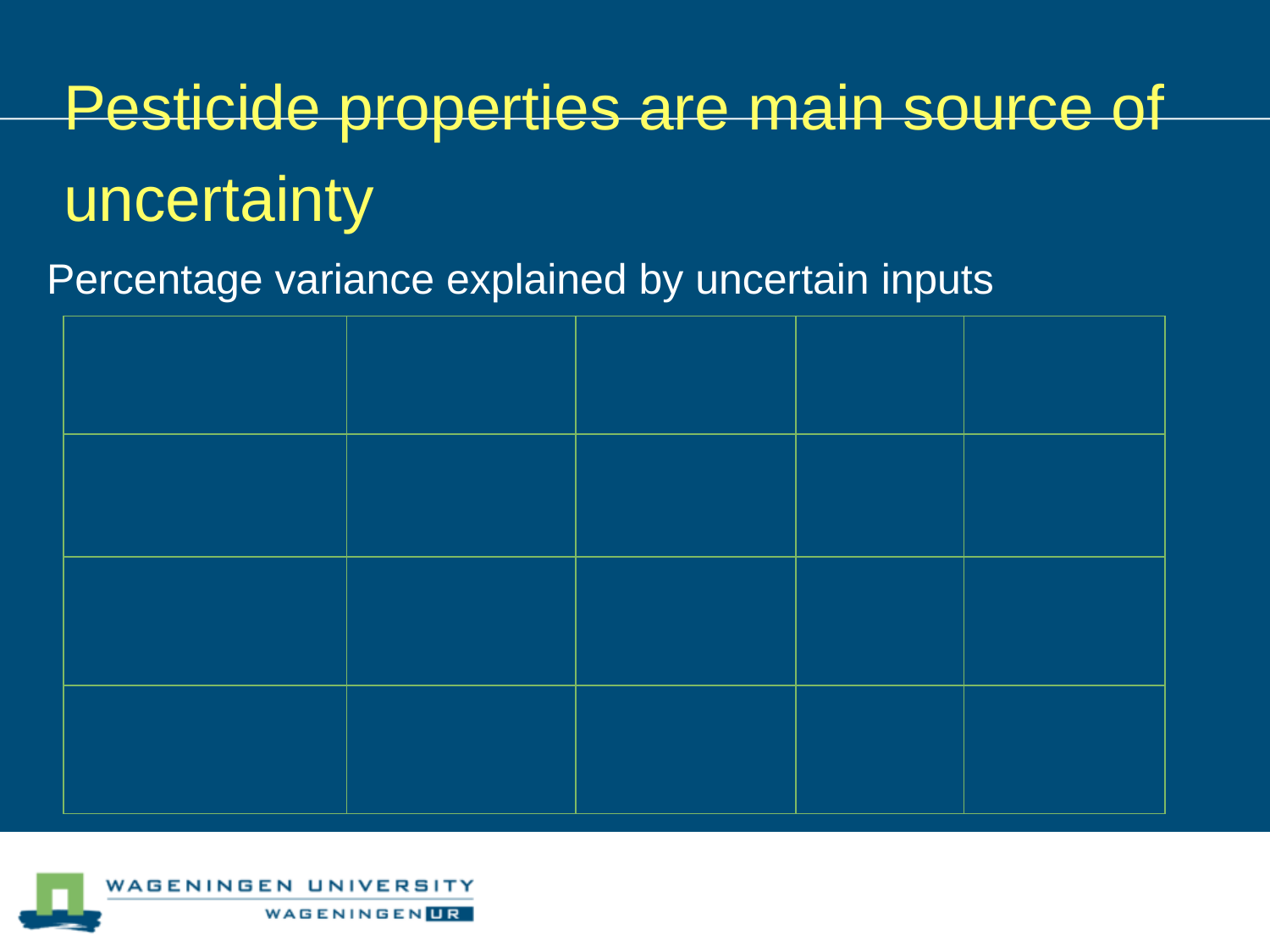

# Pesticide properties are main source of uncertainty
Percentage variance explained by uncertain inputs
|  | Organic matter | Other soil properties | Half-life | Sorption |
| --- | --- | --- | --- | --- |
| Substance D | 0 | 0 | 60 | 20 |
| Substance A | 7 | 1 | 54 | 41 |
| Substance B | 7 | 0 | 87 | 10 |